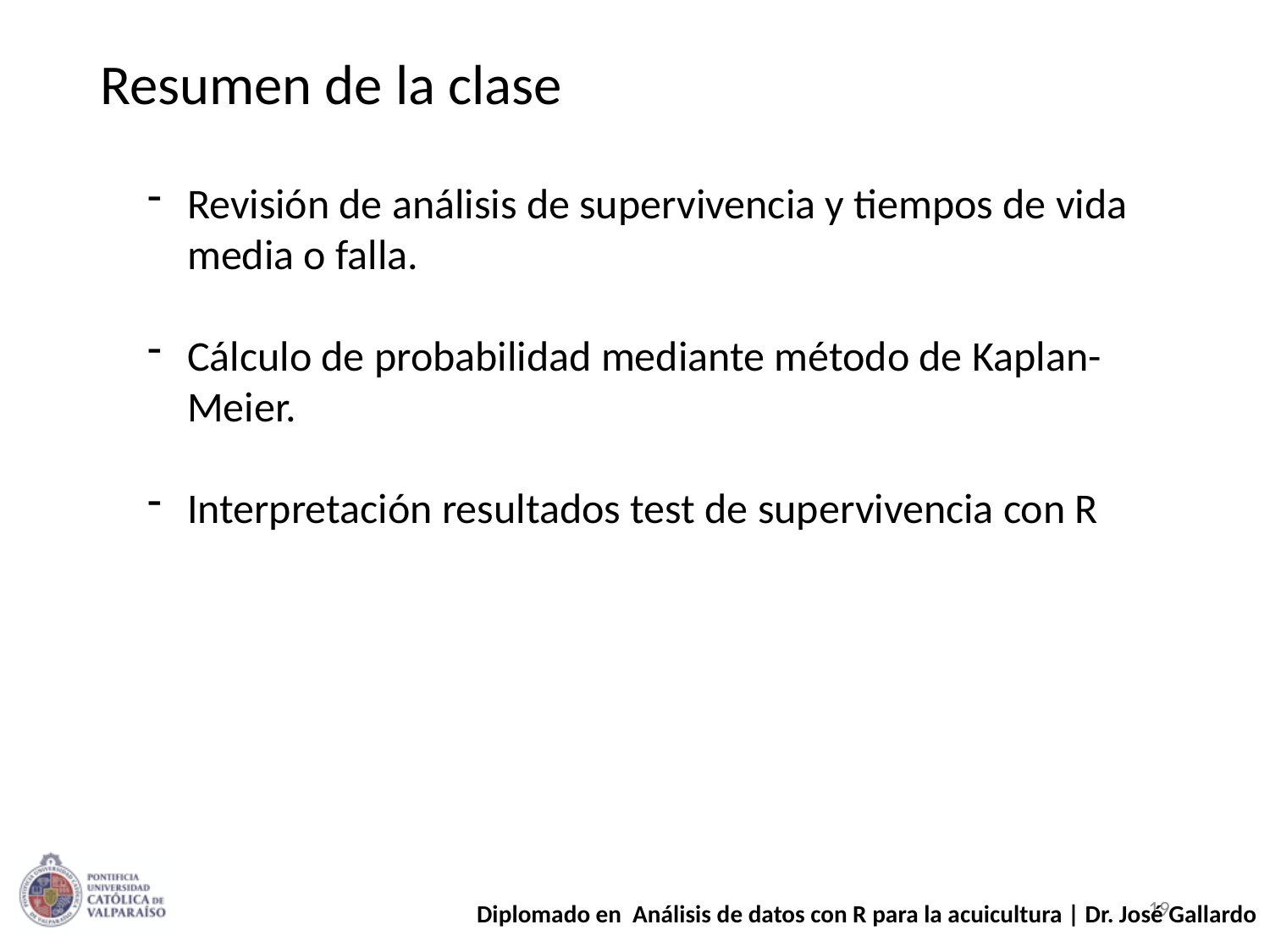

# Resumen de la clase
Revisión de análisis de supervivencia y tiempos de vida media o falla.

Cálculo de probabilidad mediante método de Kaplan-Meier.

Interpretación resultados test de supervivencia con R